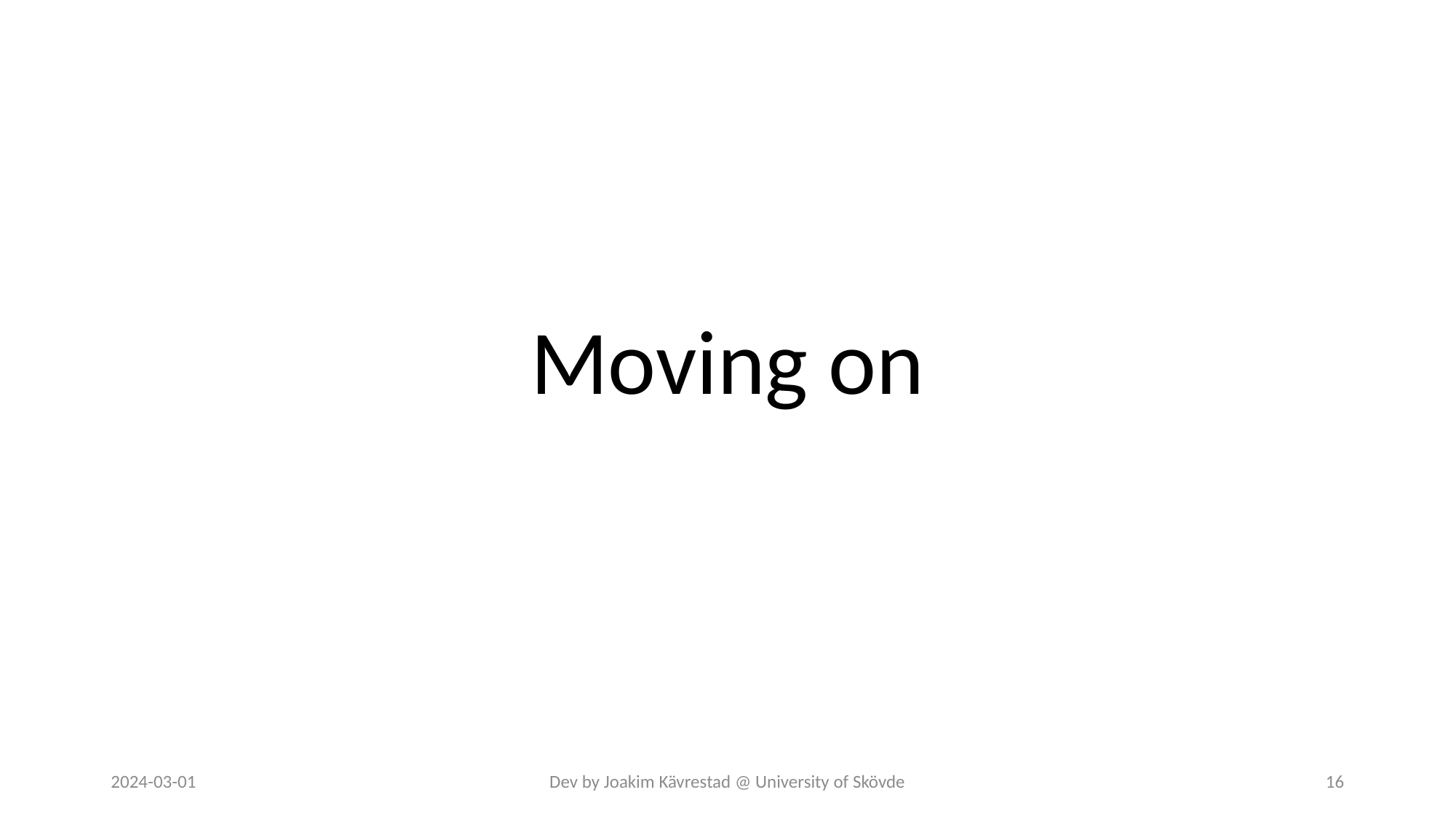

# Moving on

2024-03-01
Dev by Joakim Kävrestad @ University of Skövde
16